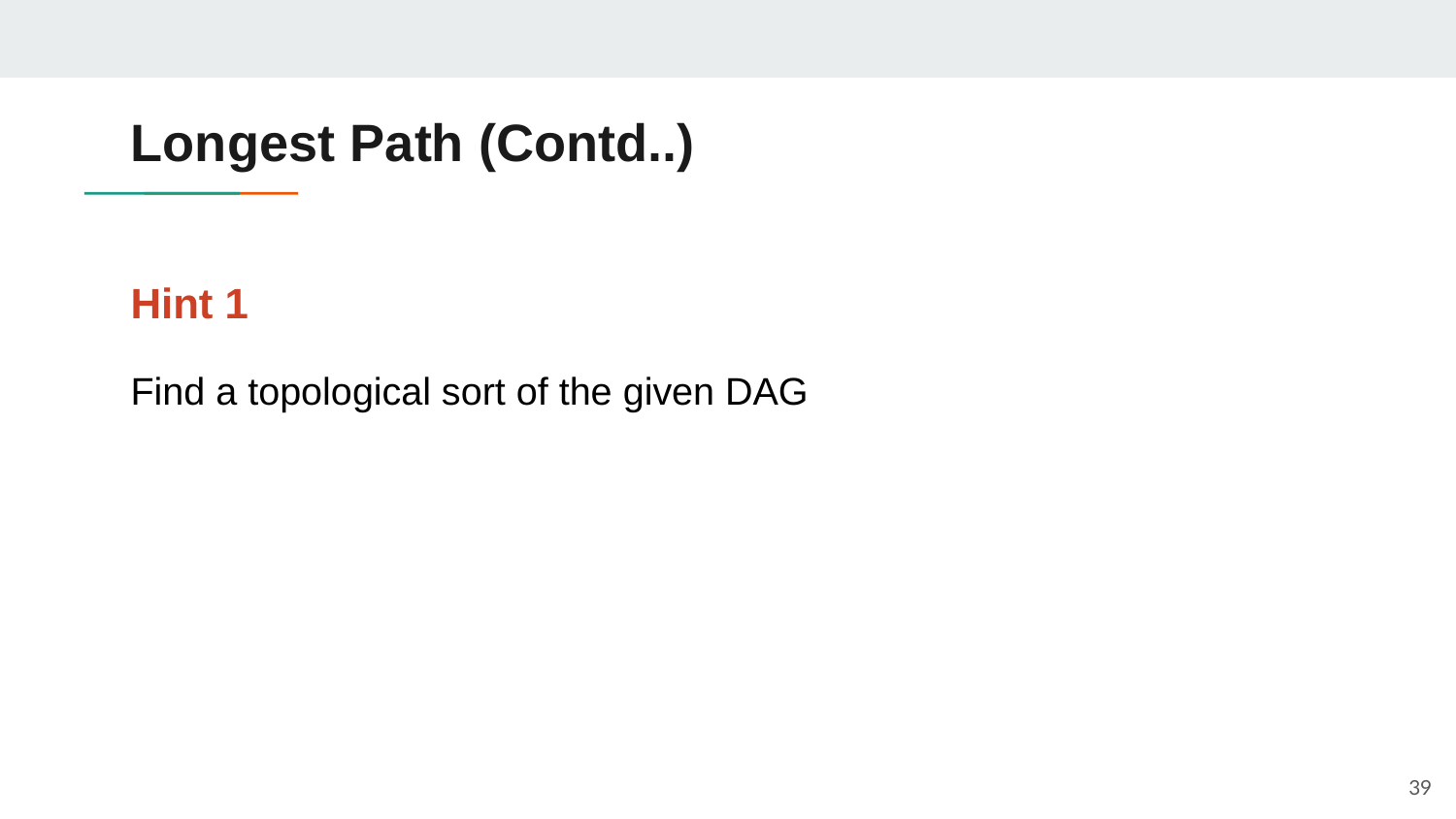

# Longest Path (Contd..)

Hint 1
Find a topological sort of the given DAG
39